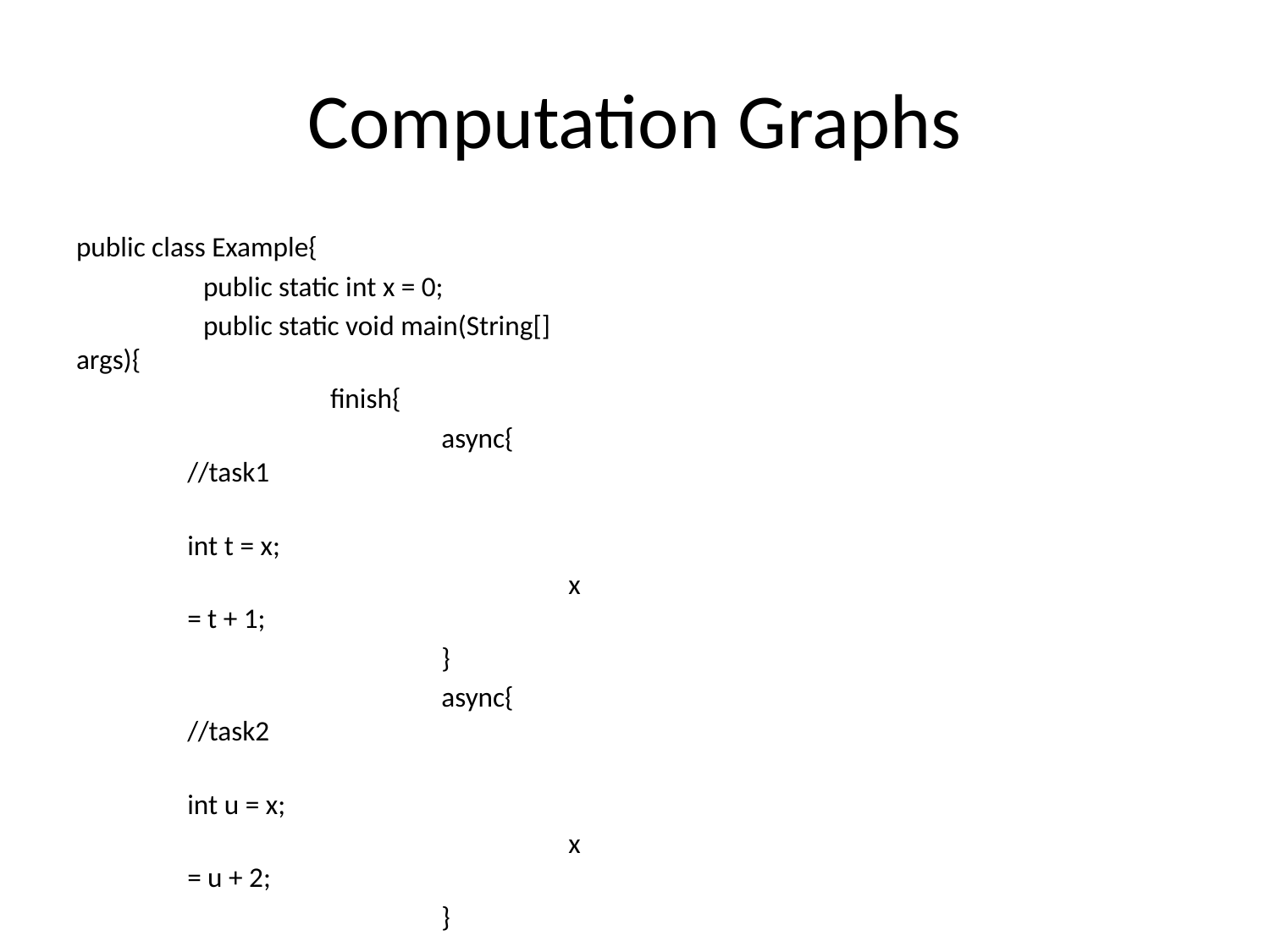

# Computation Graphs
public class Example{
	public static int x = 0;
	public static void main(String[] args){
		finish{
		async{   //task1
			int t = x;
			x = t + 1;
		}
		async{   //task2
			int u = x;
			x = u + 2;
		}
		}
	}
}